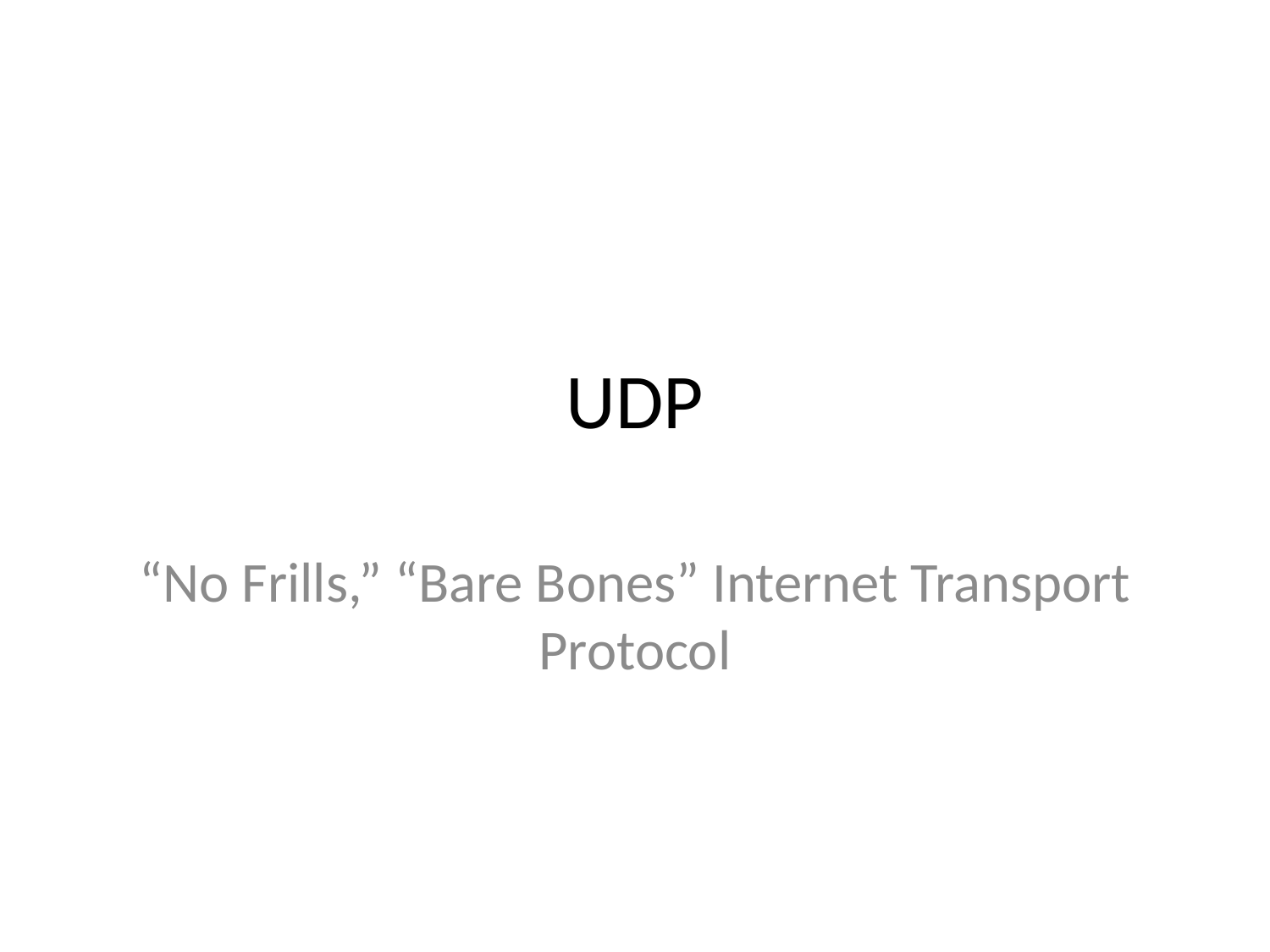

# UDP
“No Frills,” “Bare Bones” Internet Transport Protocol